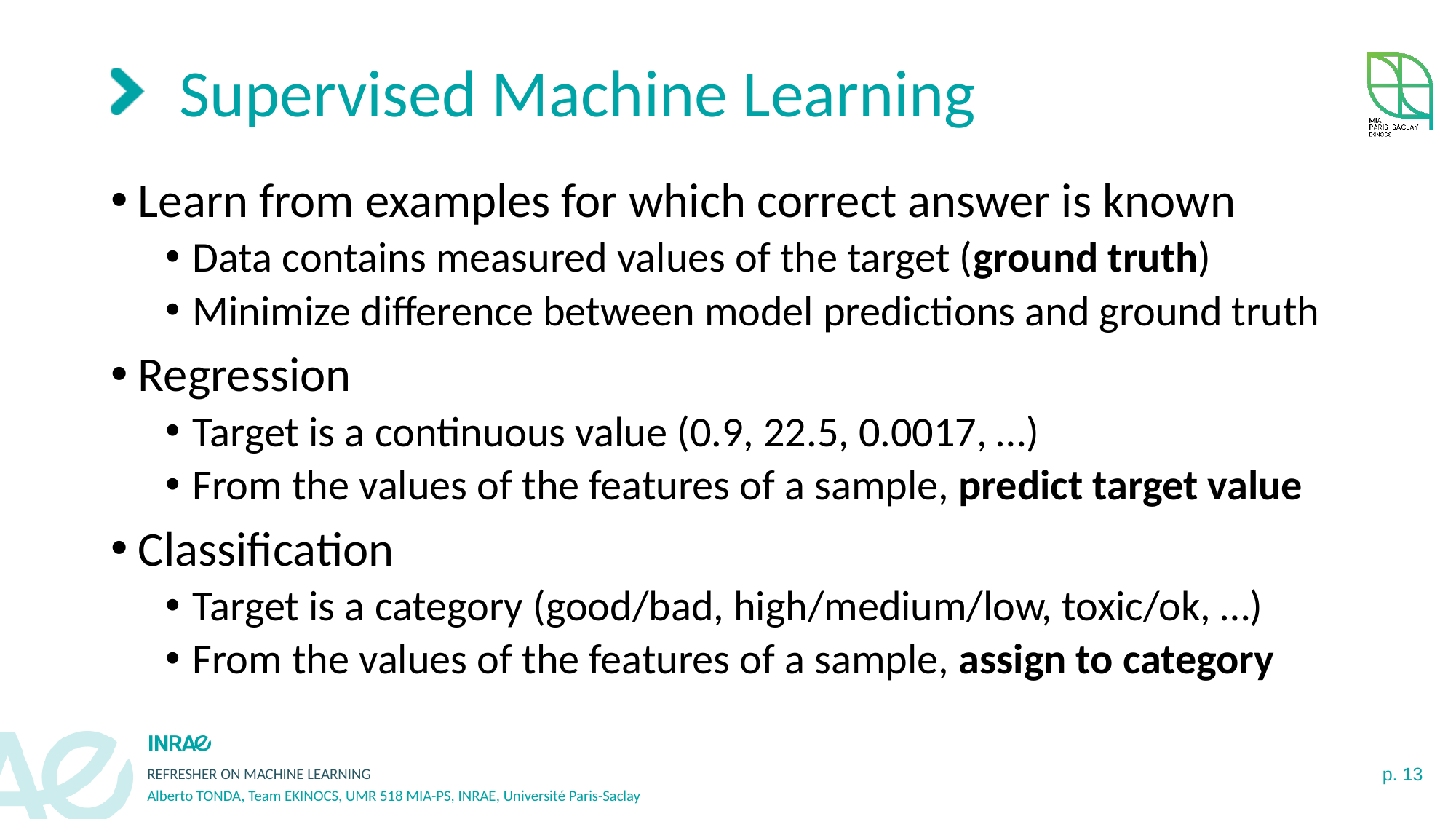

# Supervised Machine Learning
Learn from examples for which correct answer is known
Data contains measured values of the target (ground truth)
Minimize difference between model predictions and ground truth
Regression
Target is a continuous value (0.9, 22.5, 0.0017, …)
From the values of the features of a sample, predict target value
Classification
Target is a category (good/bad, high/medium/low, toxic/ok, …)
From the values of the features of a sample, assign to category